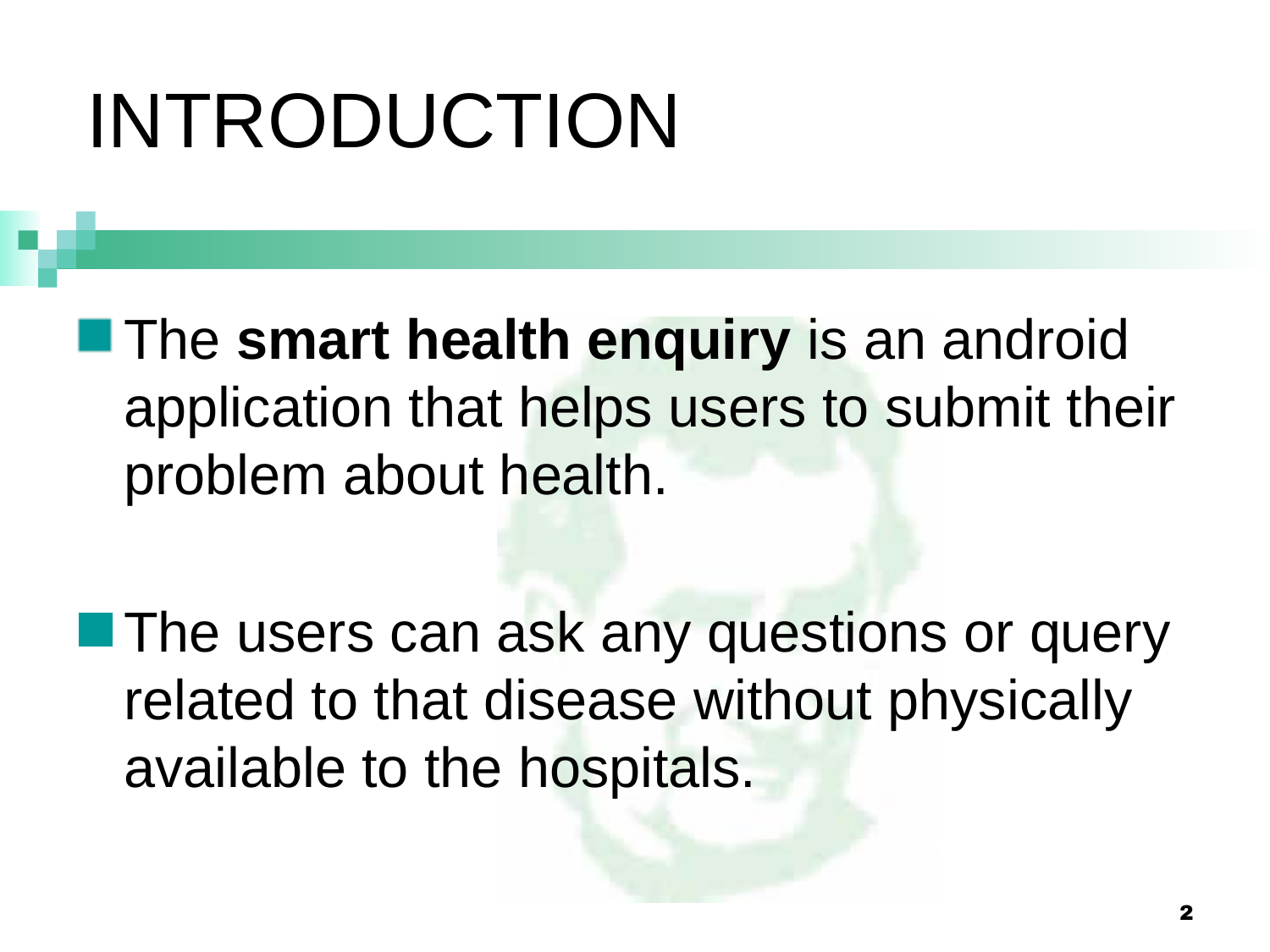

# INTRODUCTION
The smart health enquiry is an android application that helps users to submit their problem about health.

The users can ask any questions or query related to that disease without physically available to the hospitals.
2